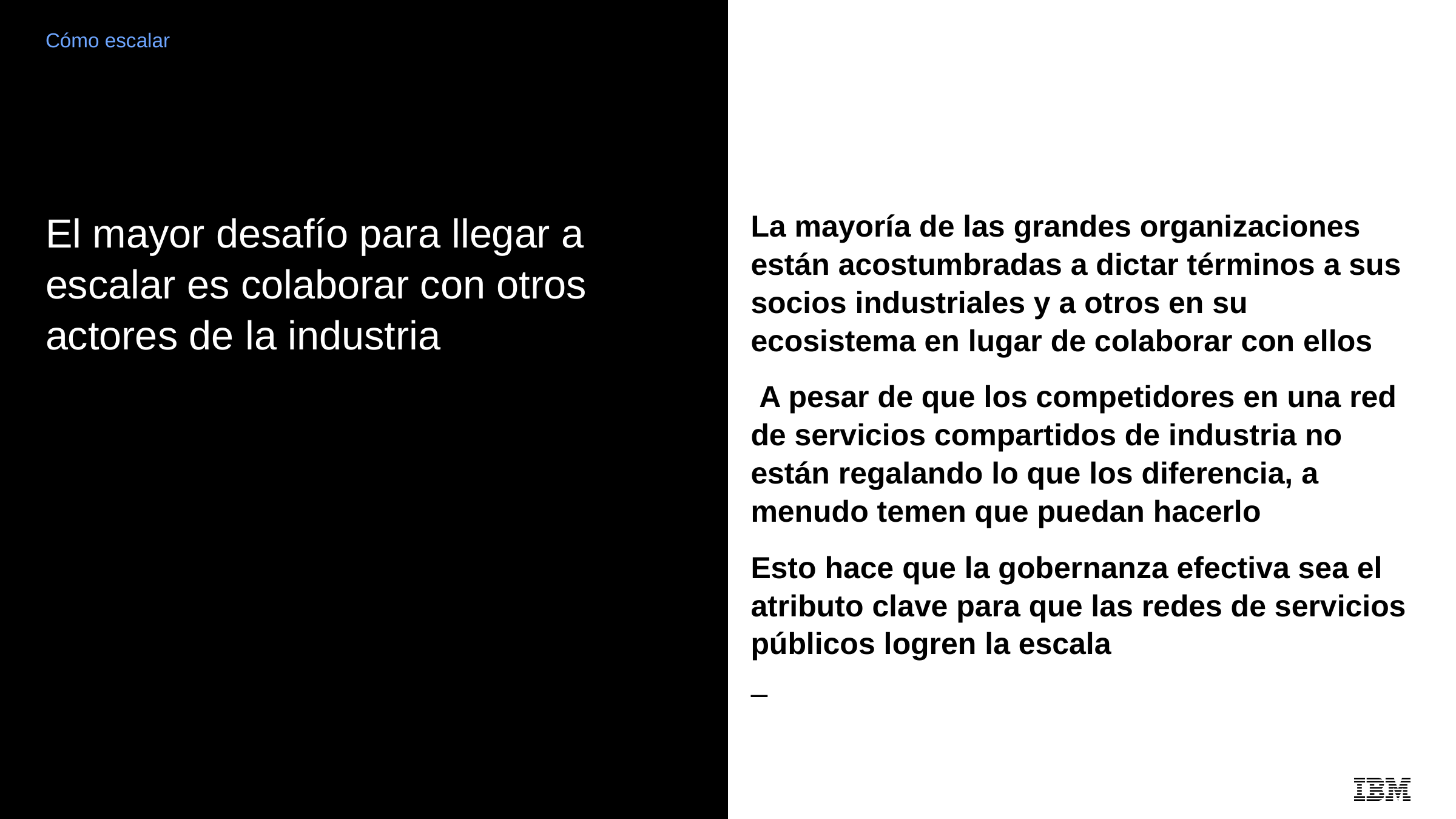

Cómo escalar

El mayor desafío para llegar a escalar es colaborar con otros actores de la industria

La mayoría de las grandes organizaciones están acostumbradas a dictar términos a sus socios industriales y a otros en su ecosistema en lugar de colaborar con ellos
 A pesar de que los competidores en una red de servicios compartidos de industria no están regalando lo que los diferencia, a menudo temen que puedan hacerlo
Esto hace que la gobernanza efectiva sea el atributo clave para que las redes de servicios públicos logren la escala